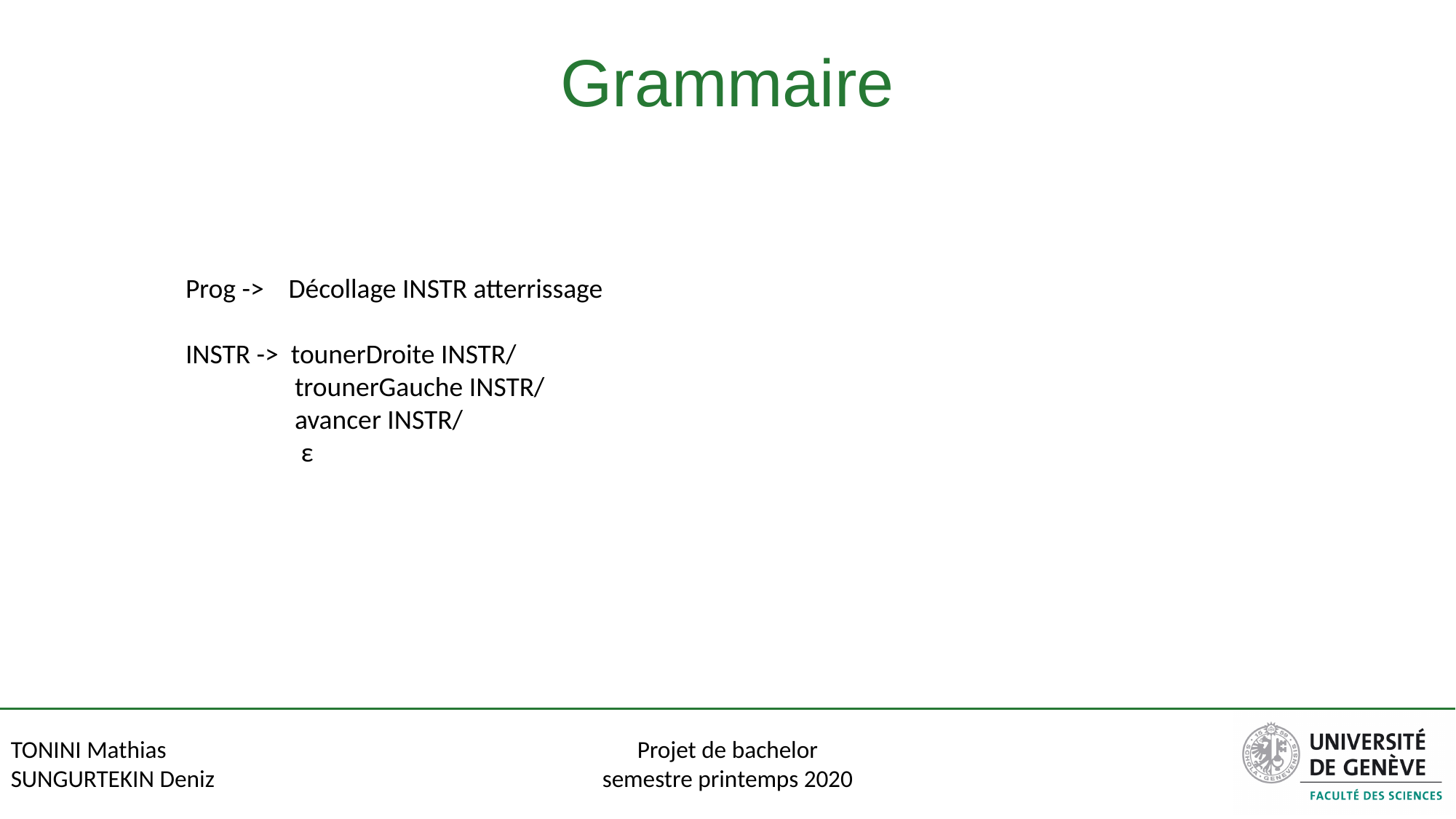

# Grammaire
Prog ->    Décollage INSTR atterrissage
INSTR ->  tounerDroite INSTR/
	trounerGauche INSTR/
	avancer INSTR/
	 ε